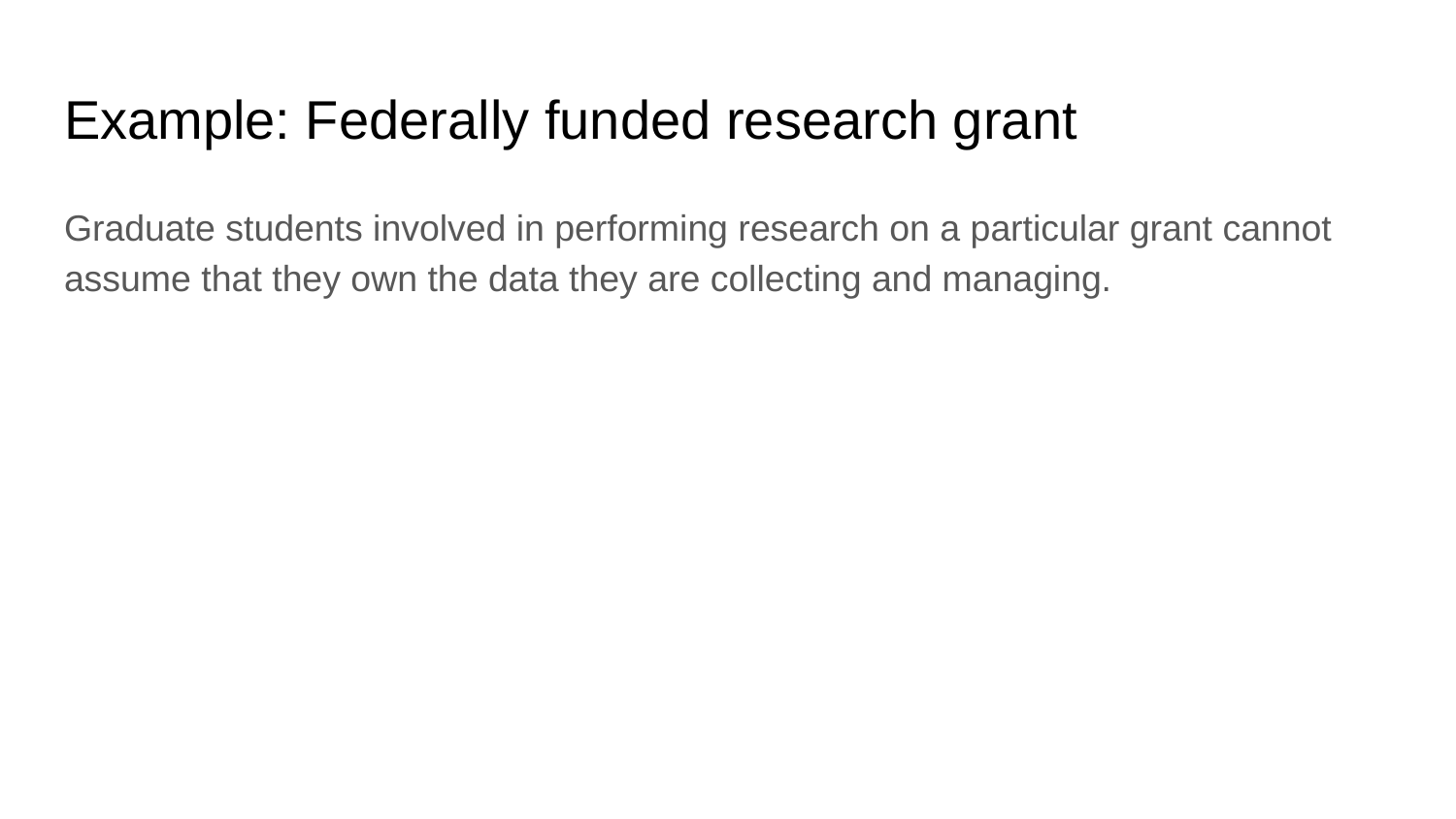

# Example: Federally funded research grant
Graduate students involved in performing research on a particular grant cannot assume that they own the data they are collecting and managing.